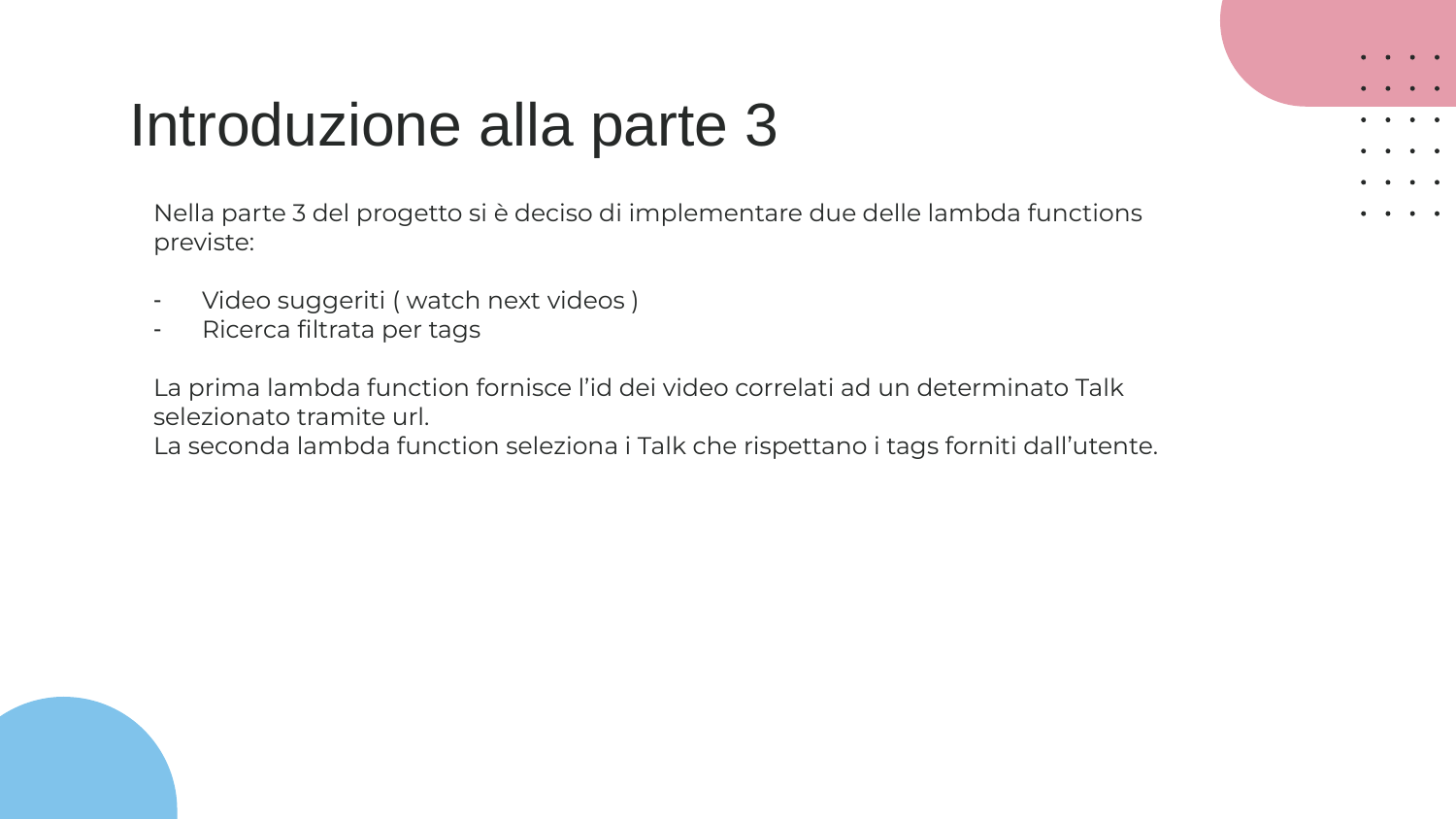

# Introduzione alla parte 3
Nella parte 3 del progetto si è deciso di implementare due delle lambda functions previste:

Video suggeriti ( watch next videos )
Ricerca filtrata per tags

La prima lambda function fornisce l’id dei video correlati ad un determinato Talk selezionato tramite url.
La seconda lambda function seleziona i Talk che rispettano i tags forniti dall’utente.